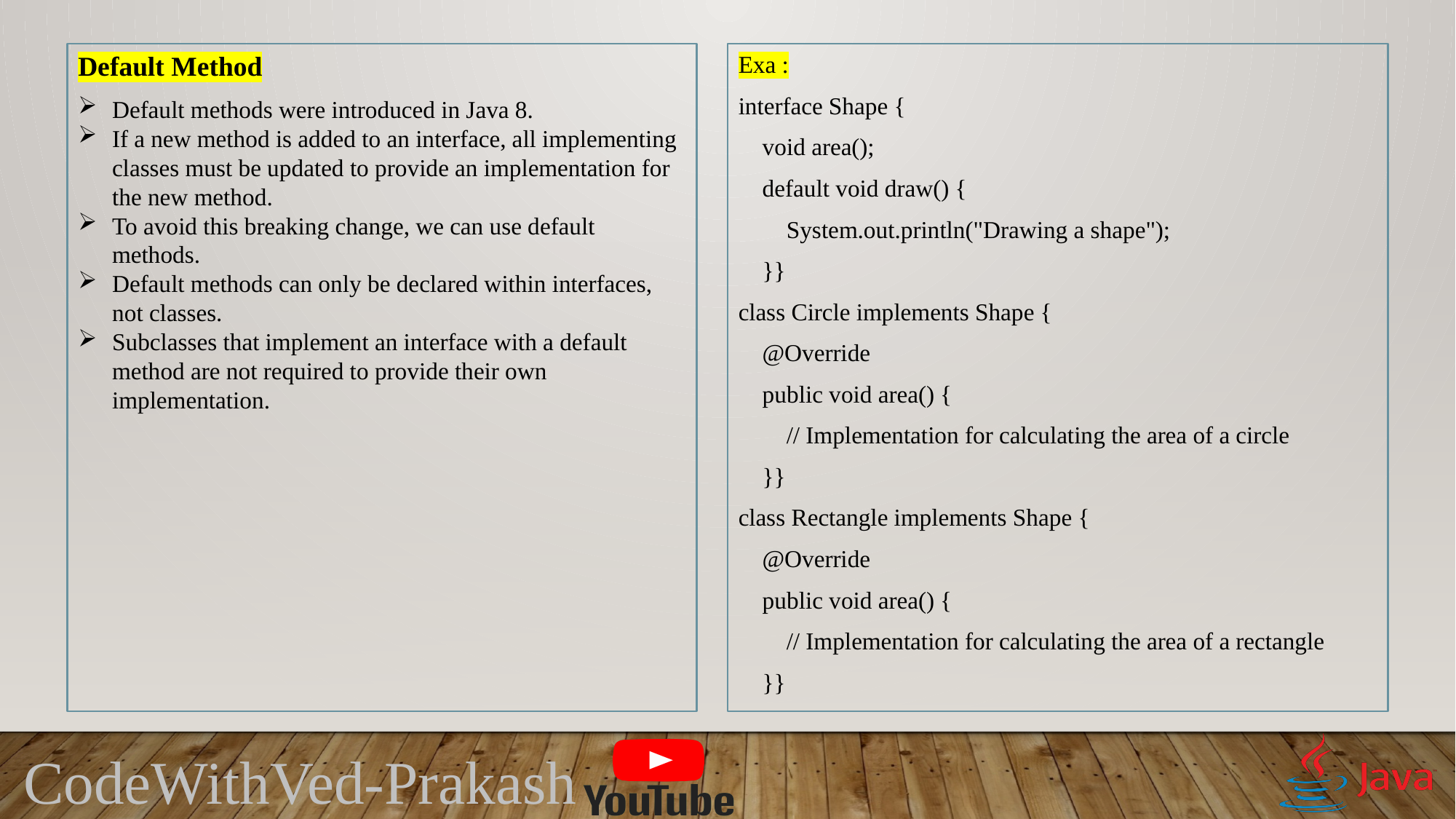

Default Method
Default methods were introduced in Java 8.
If a new method is added to an interface, all implementing classes must be updated to provide an implementation for the new method.
To avoid this breaking change, we can use default methods.
Default methods can only be declared within interfaces, not classes.
Subclasses that implement an interface with a default method are not required to provide their own implementation.

Exa :
interface Shape {
    void area();
    default void draw() {
        System.out.println("Drawing a shape");
    }}
class Circle implements Shape {
    @Override
    public void area() {
        // Implementation for calculating the area of a circle
    }}
class Rectangle implements Shape {
    @Override
    public void area() {
        // Implementation for calculating the area of a rectangle
    }}